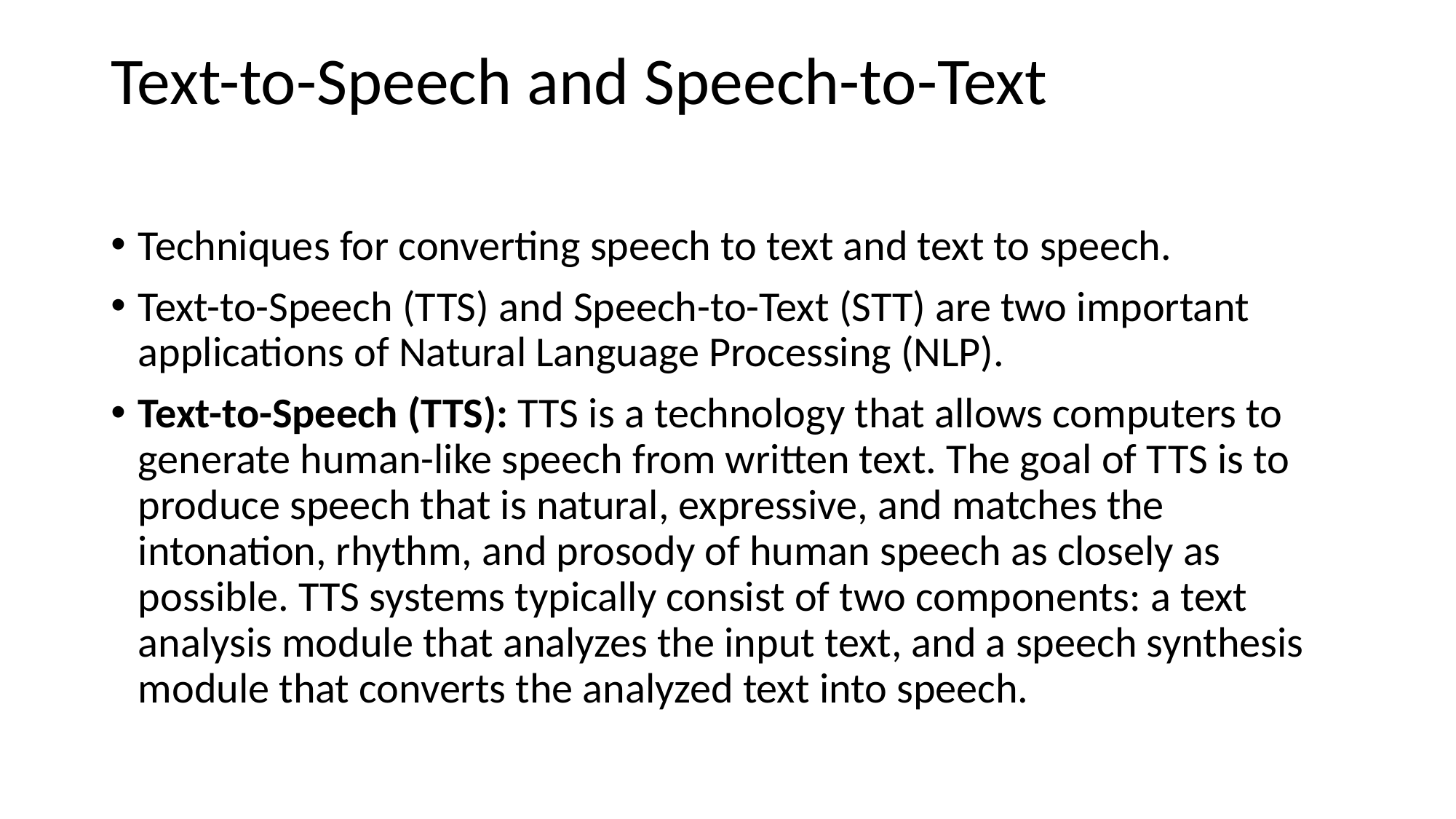

# Text-to-Speech and Speech-to-Text
Techniques for converting speech to text and text to speech.
Text-to-Speech (TTS) and Speech-to-Text (STT) are two important applications of Natural Language Processing (NLP).
Text-to-Speech (TTS): TTS is a technology that allows computers to generate human-like speech from written text. The goal of TTS is to produce speech that is natural, expressive, and matches the intonation, rhythm, and prosody of human speech as closely as possible. TTS systems typically consist of two components: a text analysis module that analyzes the input text, and a speech synthesis module that converts the analyzed text into speech.